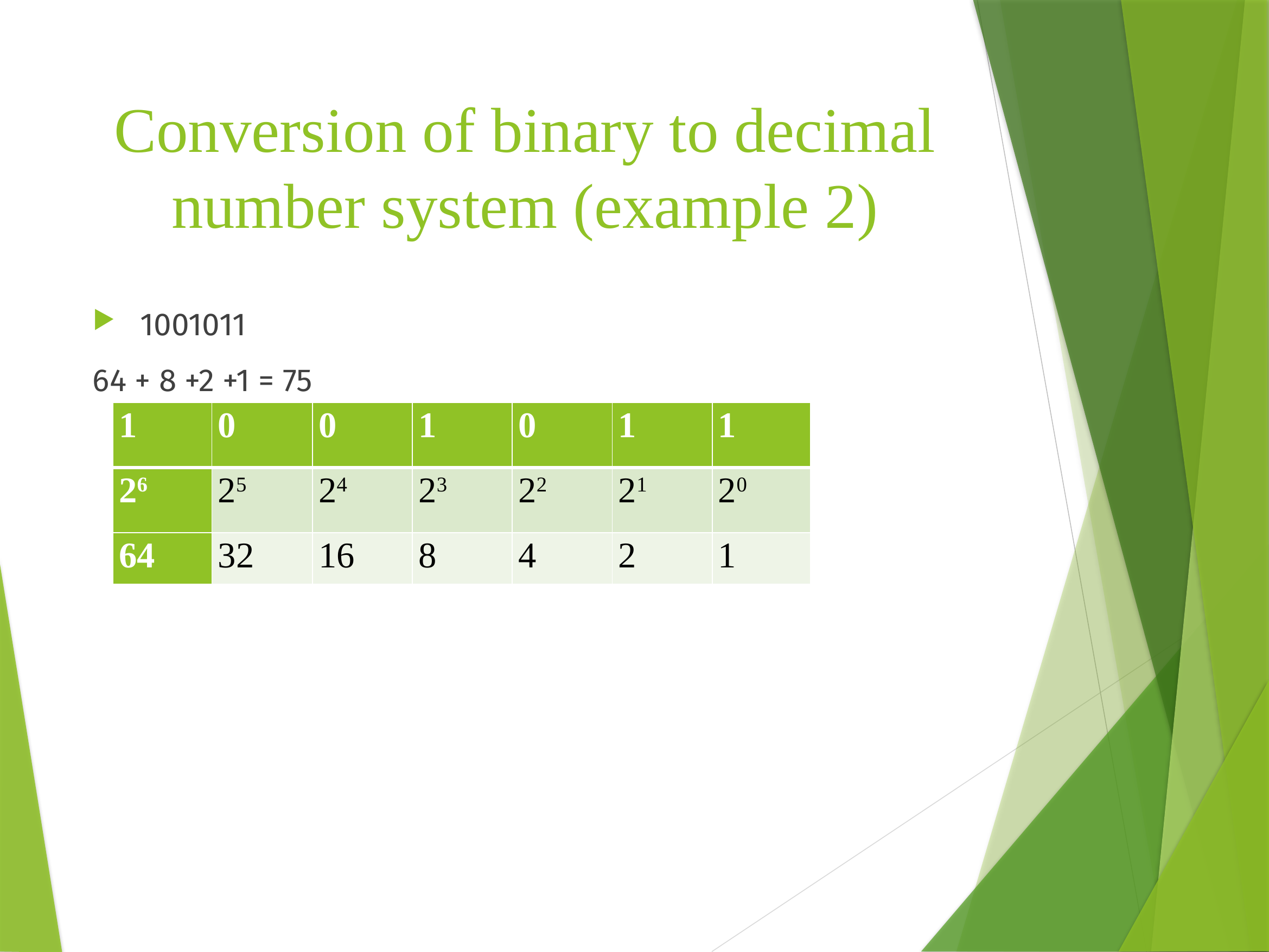

# Conversion of binary to decimal number system (example 2)
1001011
64 + 8 +2 +1 = 75
| 1 | 0 | 0 | 1 | 0 | 1 | 1 |
| --- | --- | --- | --- | --- | --- | --- |
| 26 | 25 | 24 | 23 | 22 | 21 | 20 |
| 64 | 32 | 16 | 8 | 4 | 2 | 1 |